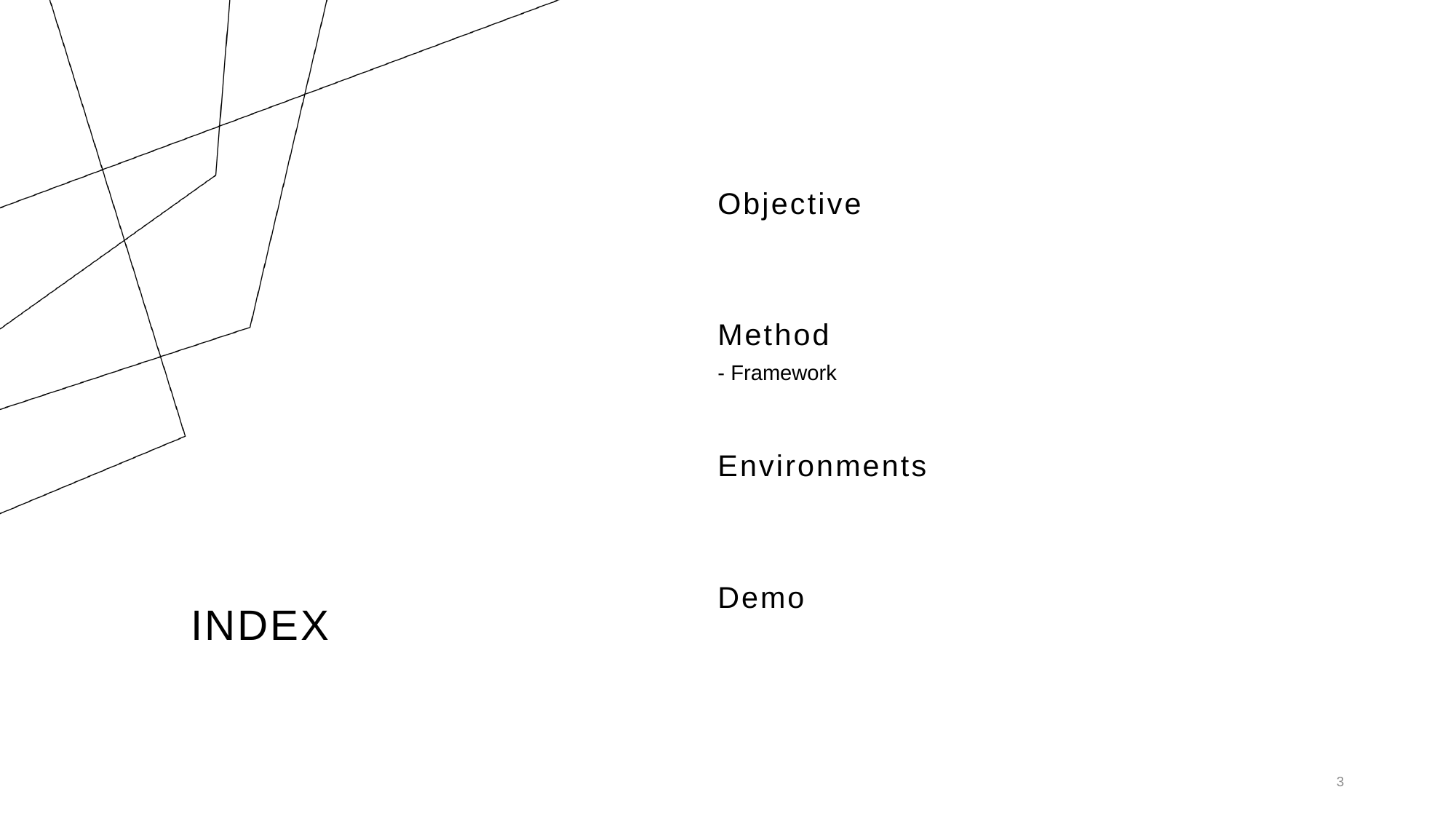

Objective
Method
- Framework
Environments
# Index
Demo
3